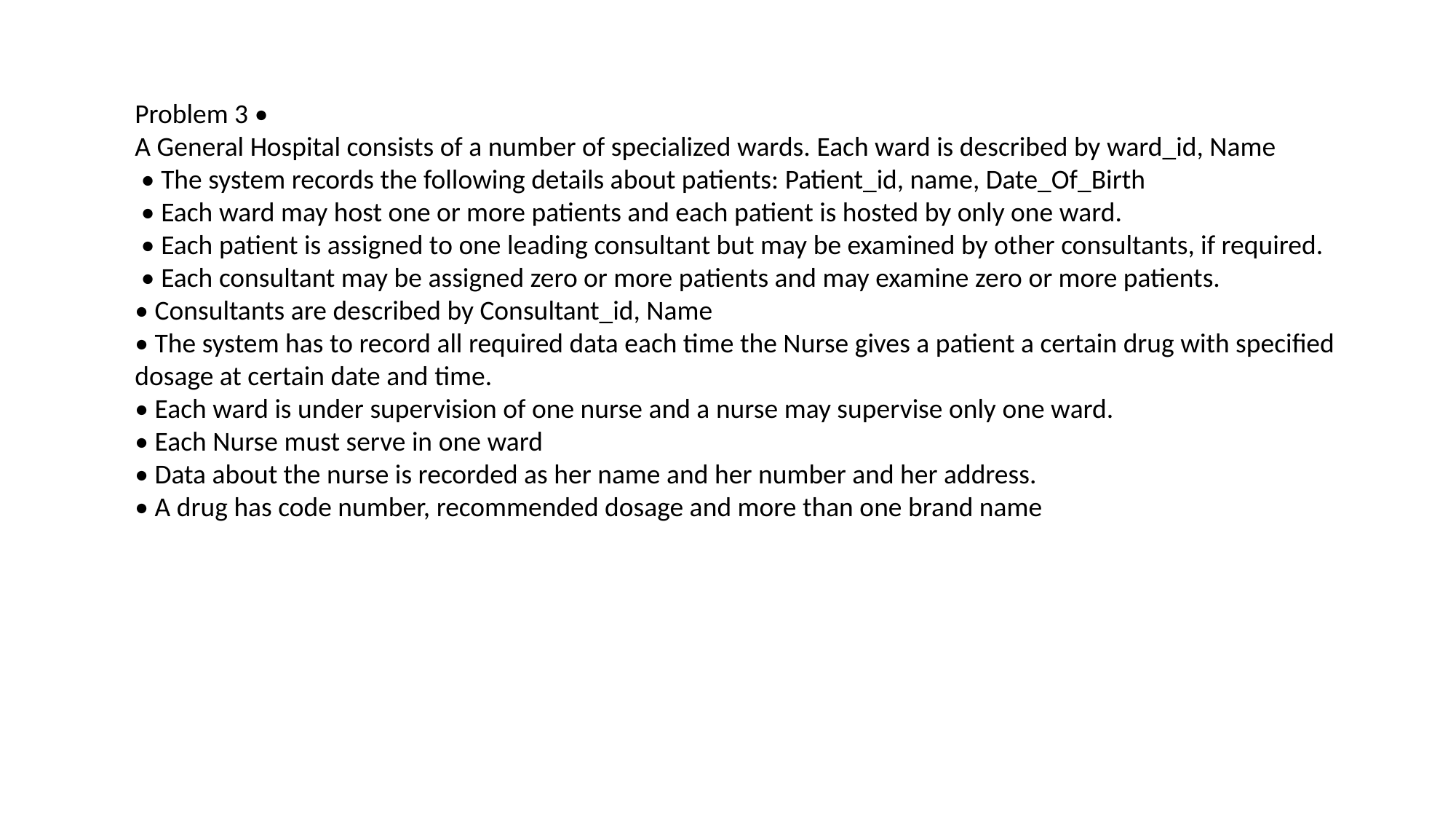

Problem 3 •
A General Hospital consists of a number of specialized wards. Each ward is described by ward_id, Name
 • The system records the following details about patients: Patient_id, name, Date_Of_Birth
 • Each ward may host one or more patients and each patient is hosted by only one ward.
 • Each patient is assigned to one leading consultant but may be examined by other consultants, if required.
 • Each consultant may be assigned zero or more patients and may examine zero or more patients.
• Consultants are described by Consultant_id, Name
• The system has to record all required data each time the Nurse gives a patient a certain drug with specified dosage at certain date and time.
• Each ward is under supervision of one nurse and a nurse may supervise only one ward.
• Each Nurse must serve in one ward
• Data about the nurse is recorded as her name and her number and her address.
• A drug has code number, recommended dosage and more than one brand name